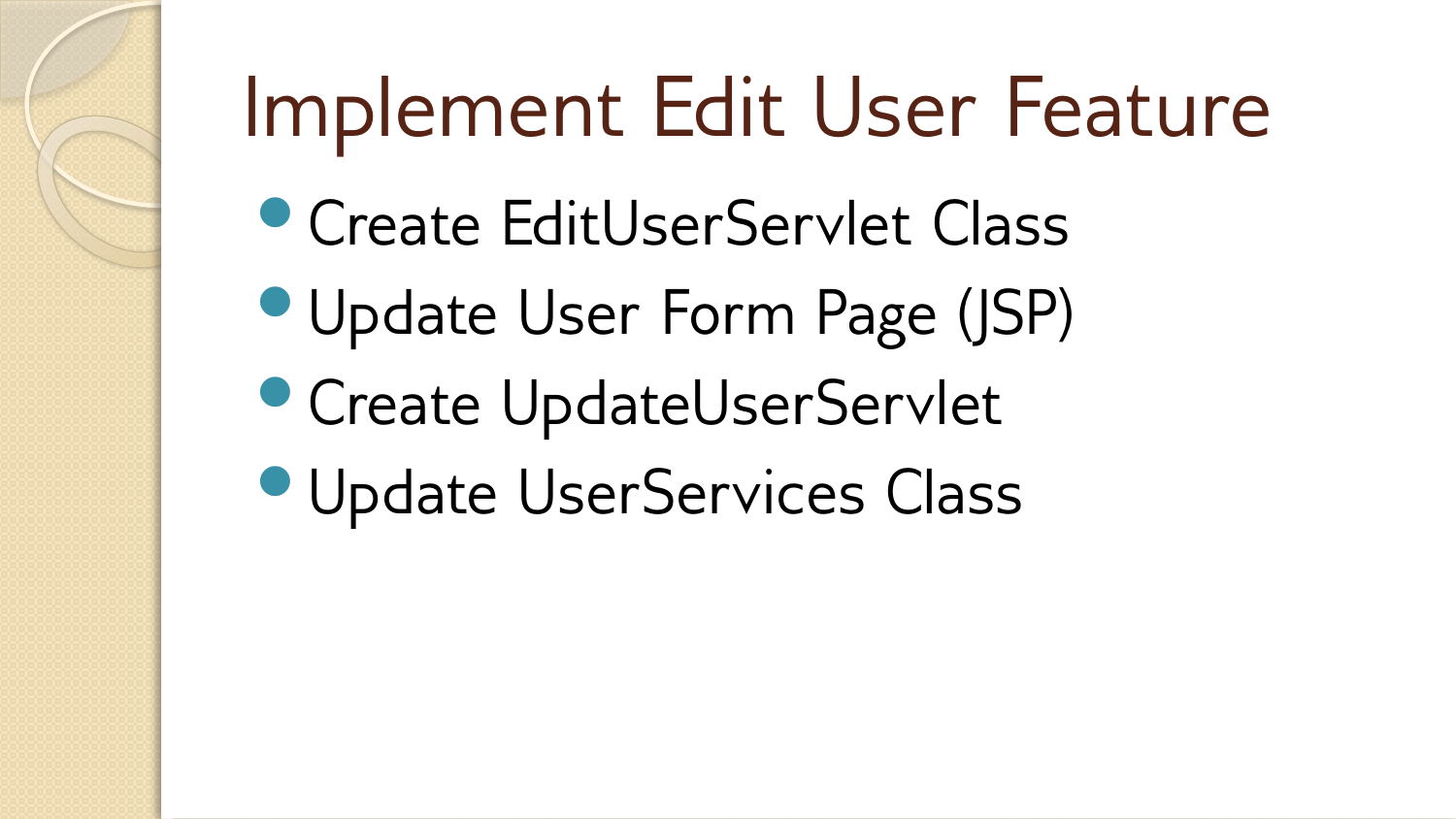

# Implement Edit User Feature
Create EditUserServlet Class
Update User Form Page (JSP)
Create UpdateUserServlet
Update UserServices Class